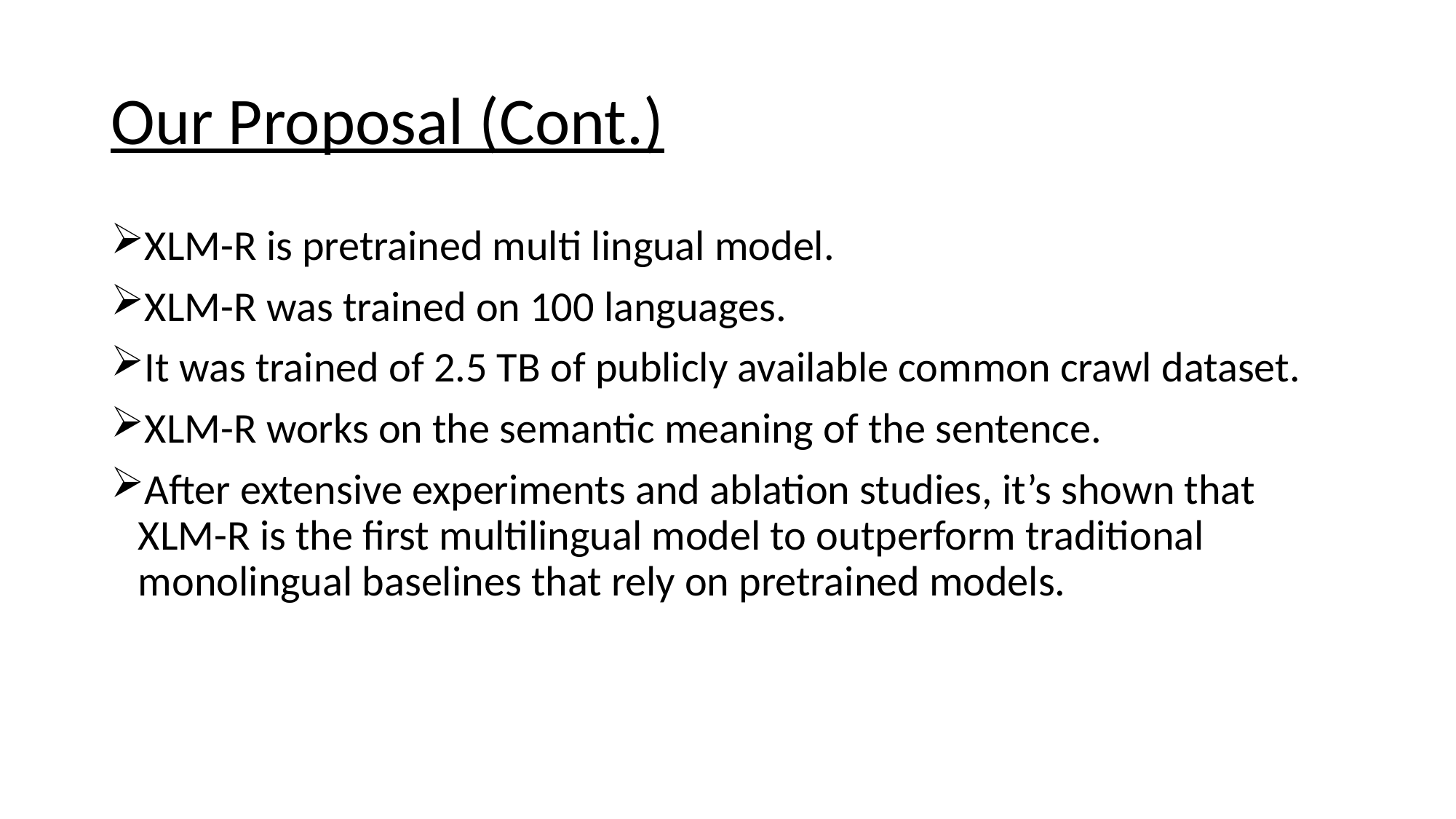

# Our Proposal (Cont.)
XLM-R is pretrained multi lingual model.
XLM-R was trained on 100 languages.
It was trained of 2.5 TB of publicly available common crawl dataset.
XLM-R works on the semantic meaning of the sentence.
After extensive experiments and ablation studies, it’s shown that XLM-R is the first multilingual model to outperform traditional monolingual baselines that rely on pretrained models.